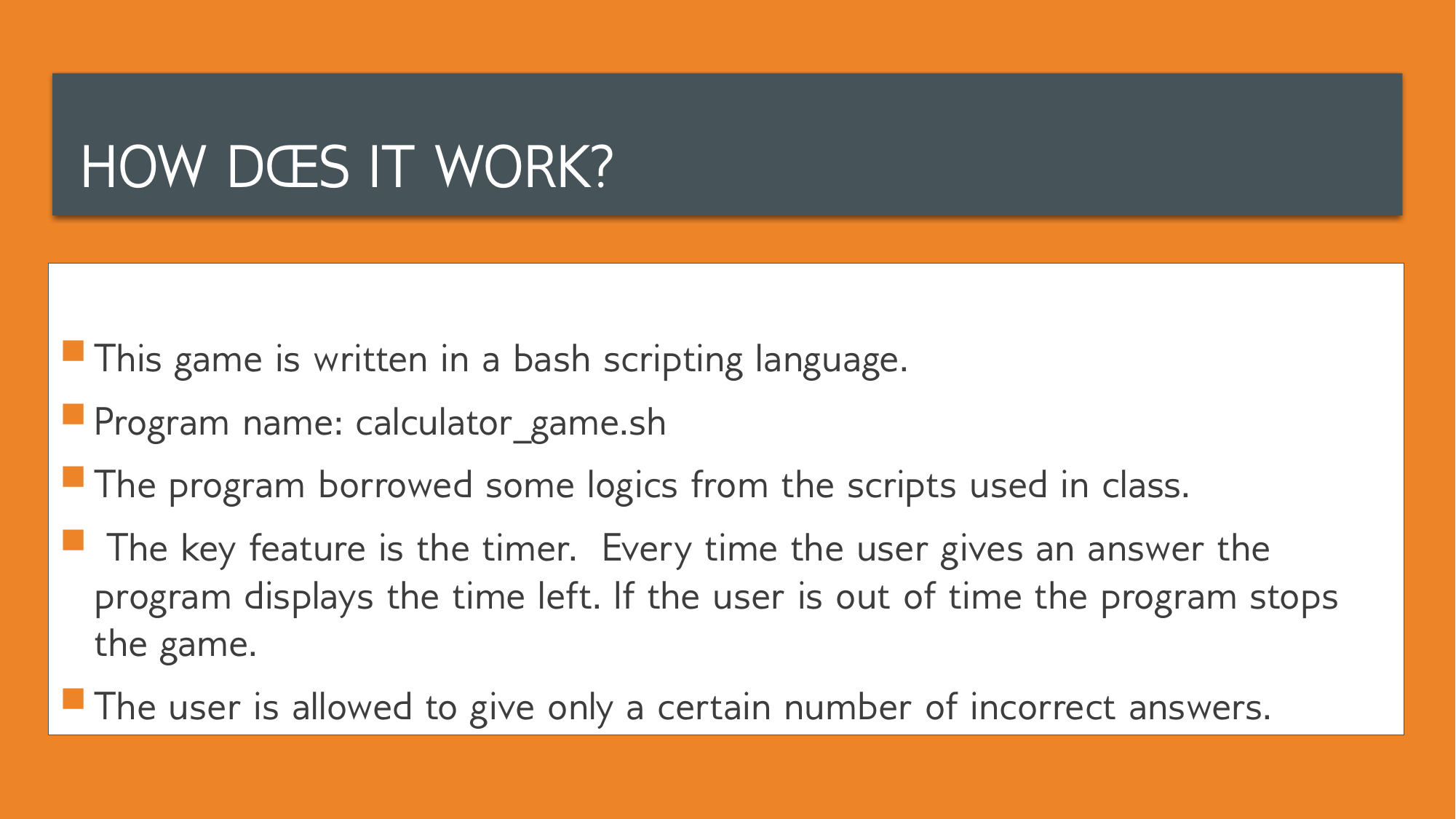

# How does it work?

This game is written in a bash scripting language.
Program name: calculator_game.sh
The program borrowed some logics from the scripts used in class.
 The key feature is the timer.  Every time the user gives an answer the program displays the time left. If the user is out of time the program stops the game.
The user is allowed to give only a certain number of incorrect answers.